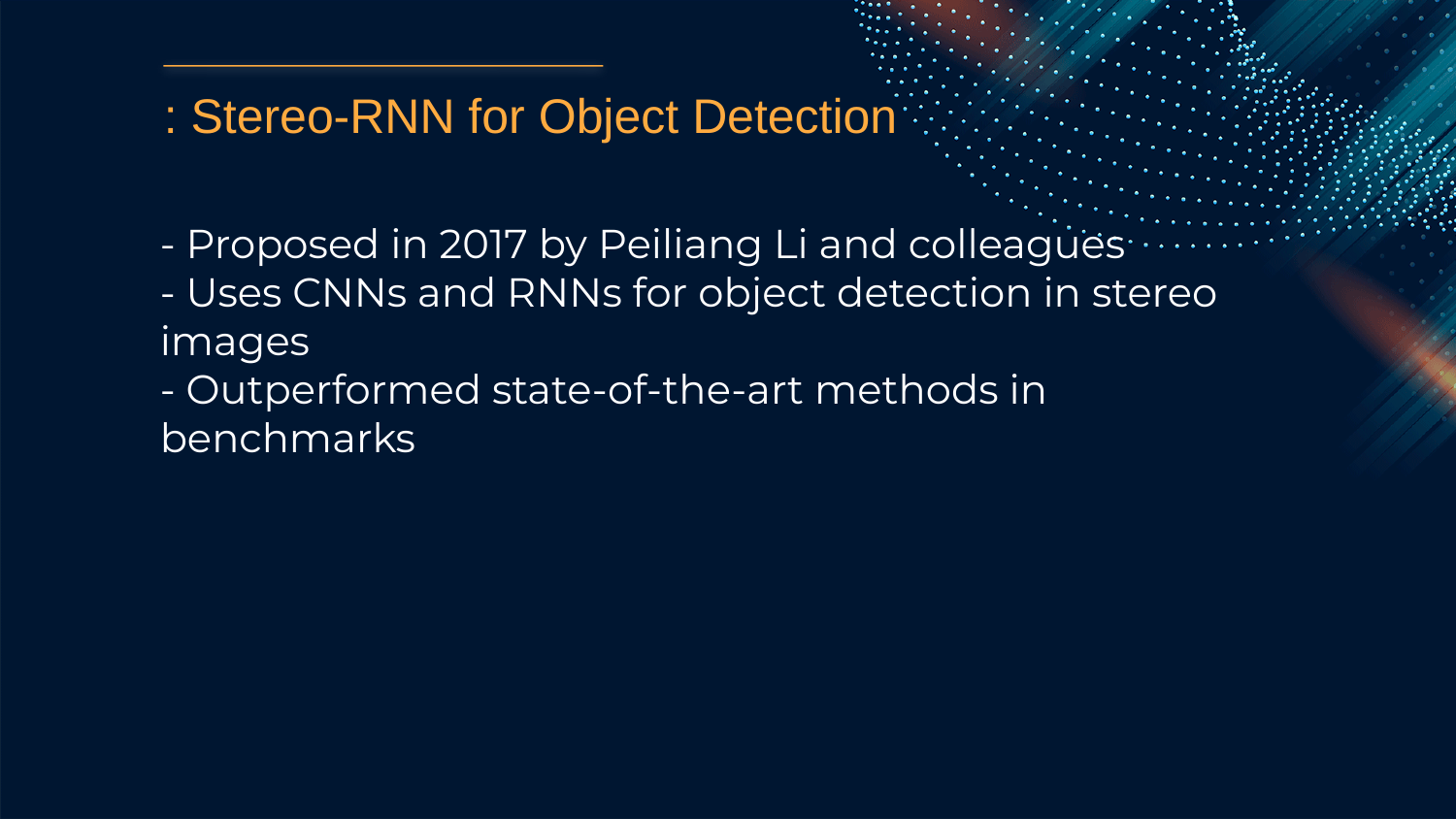

: Stereo-RNN for Object Detection
- Proposed in 2017 by Peiliang Li and colleagues
- Uses CNNs and RNNs for object detection in stereo images
- Outperformed state-of-the-art methods in benchmarks